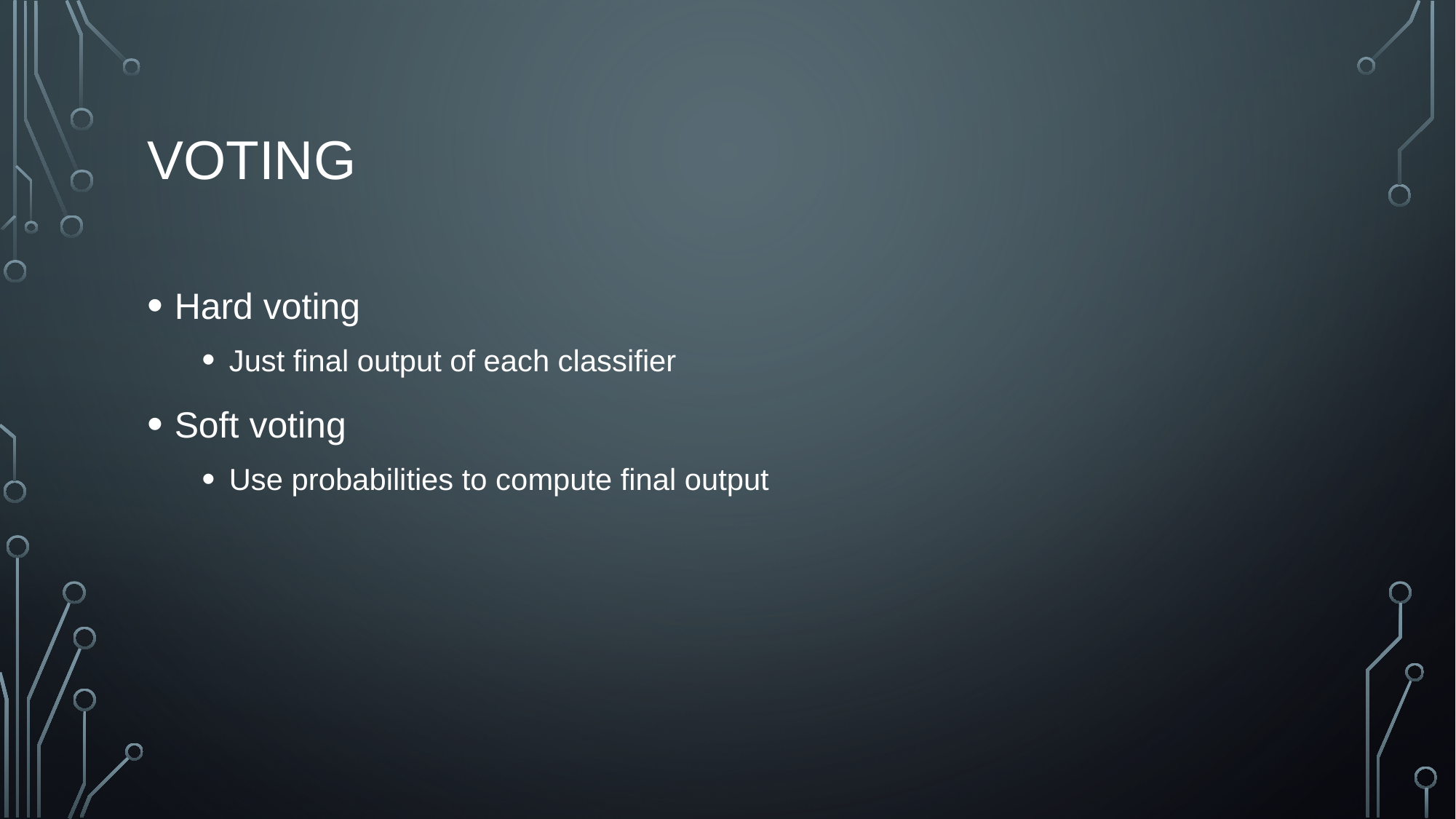

# voting
Hard voting
Just final output of each classifier
Soft voting
Use probabilities to compute final output